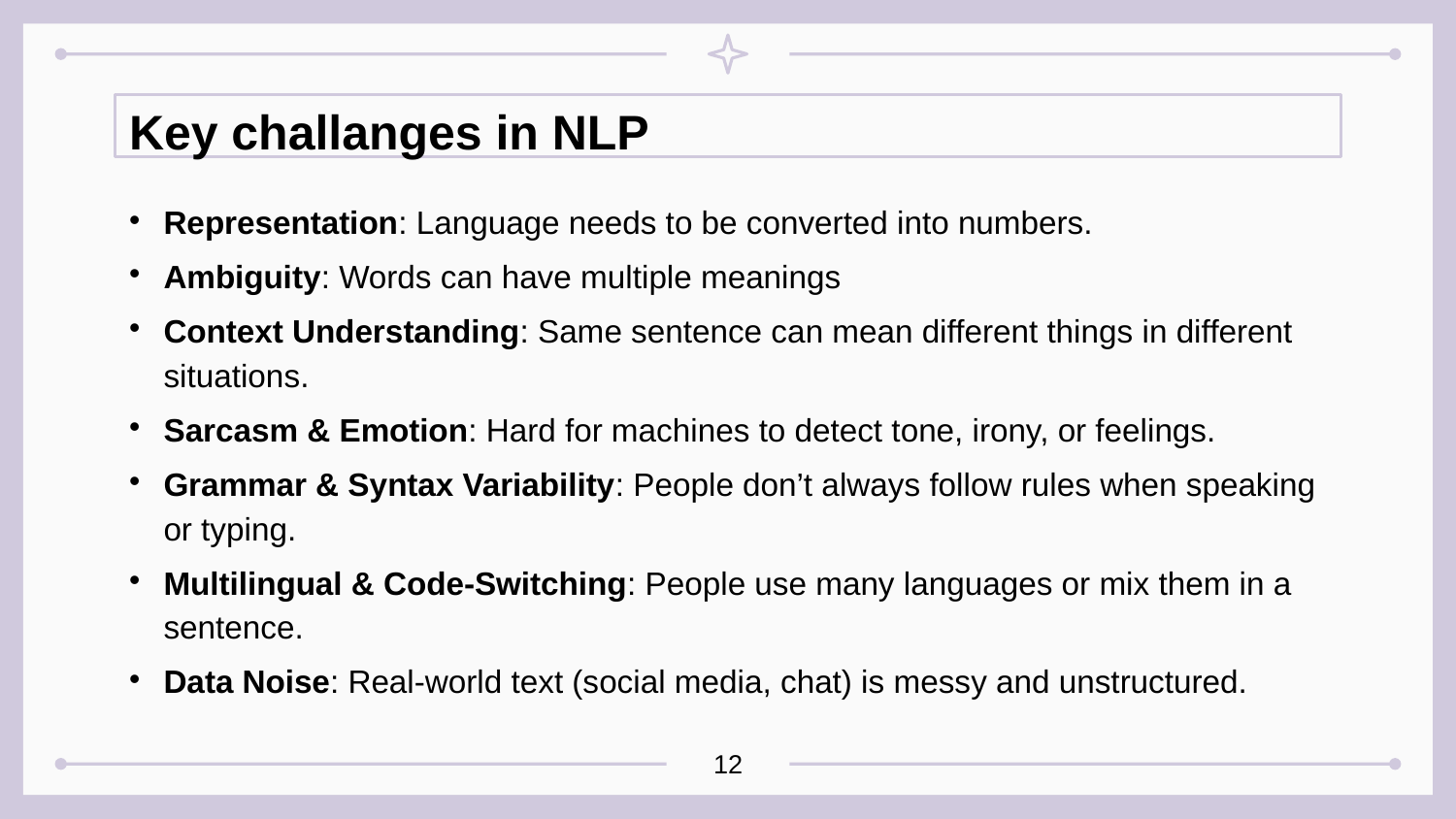

Key challanges in NLP
# Representation: Language needs to be converted into numbers.
Ambiguity: Words can have multiple meanings
Context Understanding: Same sentence can mean different things in different situations.
Sarcasm & Emotion: Hard for machines to detect tone, irony, or feelings.
Grammar & Syntax Variability: People don’t always follow rules when speaking or typing.
Multilingual & Code-Switching: People use many languages or mix them in a sentence.
Data Noise: Real-world text (social media, chat) is messy and unstructured.
12